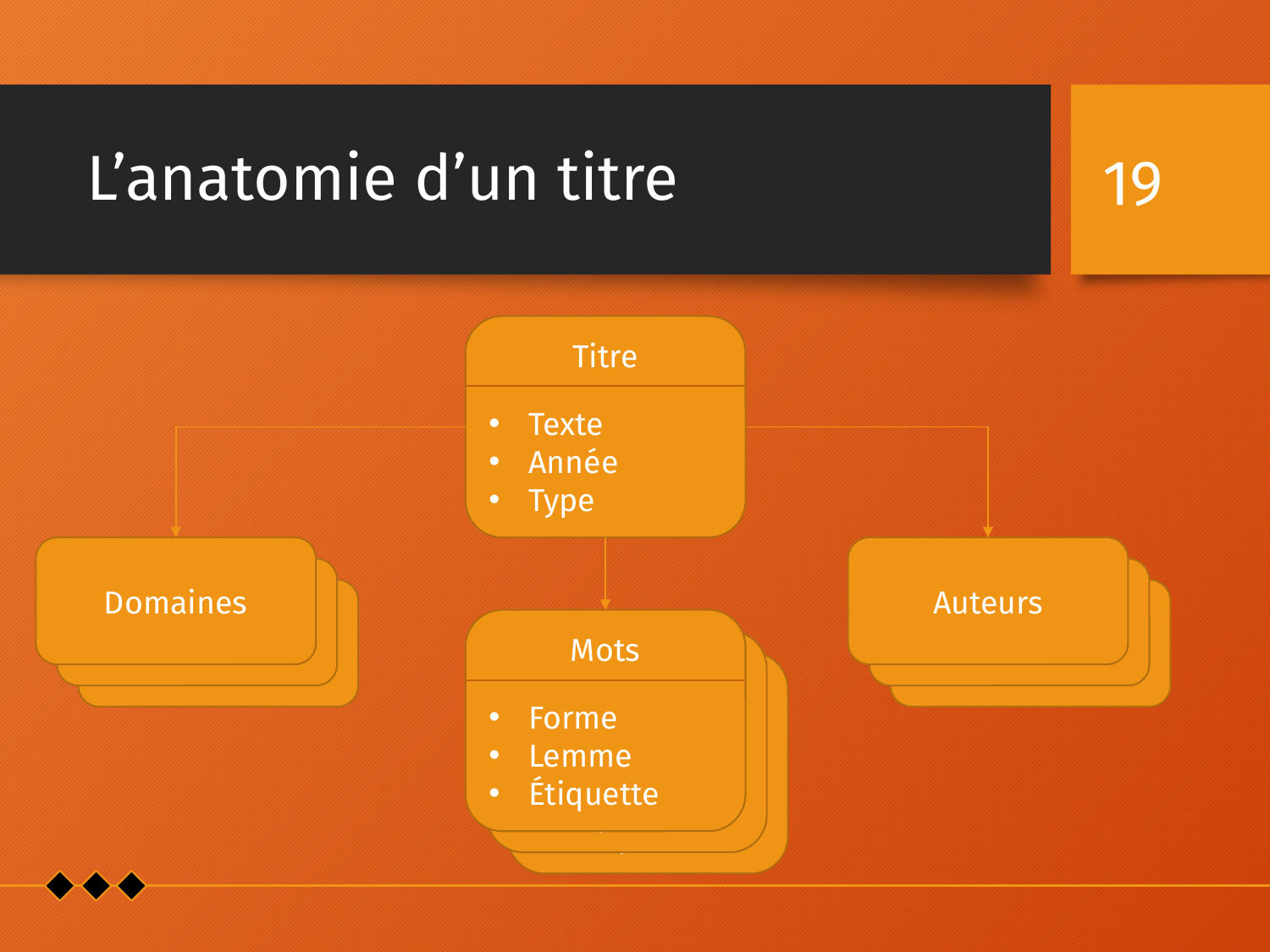

# L’anatomie d’un titre
19
Titre

Texte
Année
Type
Domaines
Auteurs
Auteurs
Auteurs
Auteurs
Auteurs
Mots

Forme
Lemme
Étiquette
Mots

Forme
Lemme
Étiquette
Mots

Forme
Lemme
Étiquette